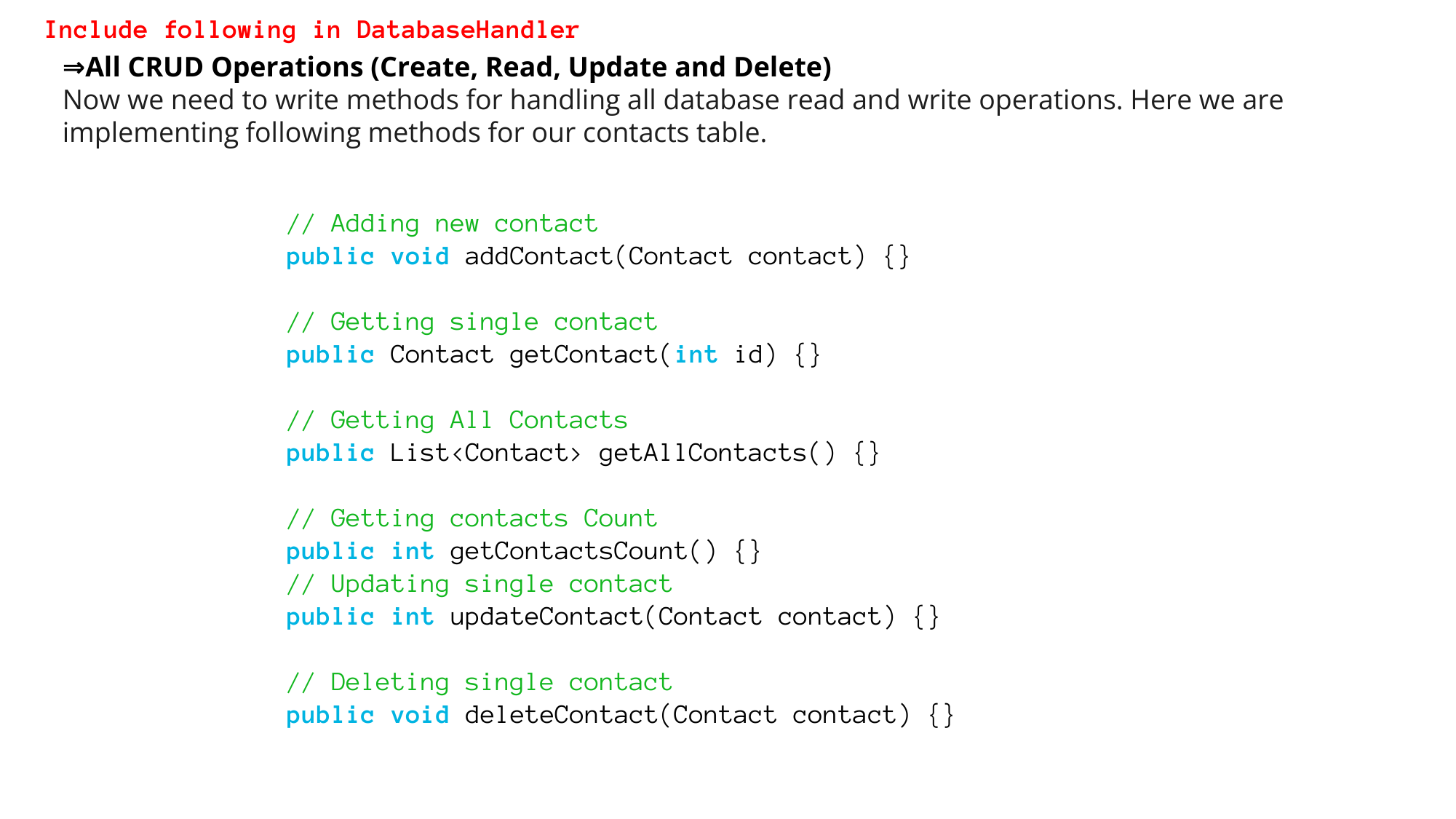

Include following in DatabaseHandler
⇒All CRUD Operations (Create, Read, Update and Delete)
Now we need to write methods for handling all database read and write operations. Here we are implementing following methods for our contacts table.
// Adding new contact
public void addContact(Contact contact) {}

// Getting single contact
public Contact getContact(int id) {}

// Getting All Contacts
public List<Contact> getAllContacts() {}

// Getting contacts Count
public int getContactsCount() {}
// Updating single contact
public int updateContact(Contact contact) {}

// Deleting single contact
public void deleteContact(Contact contact) {}